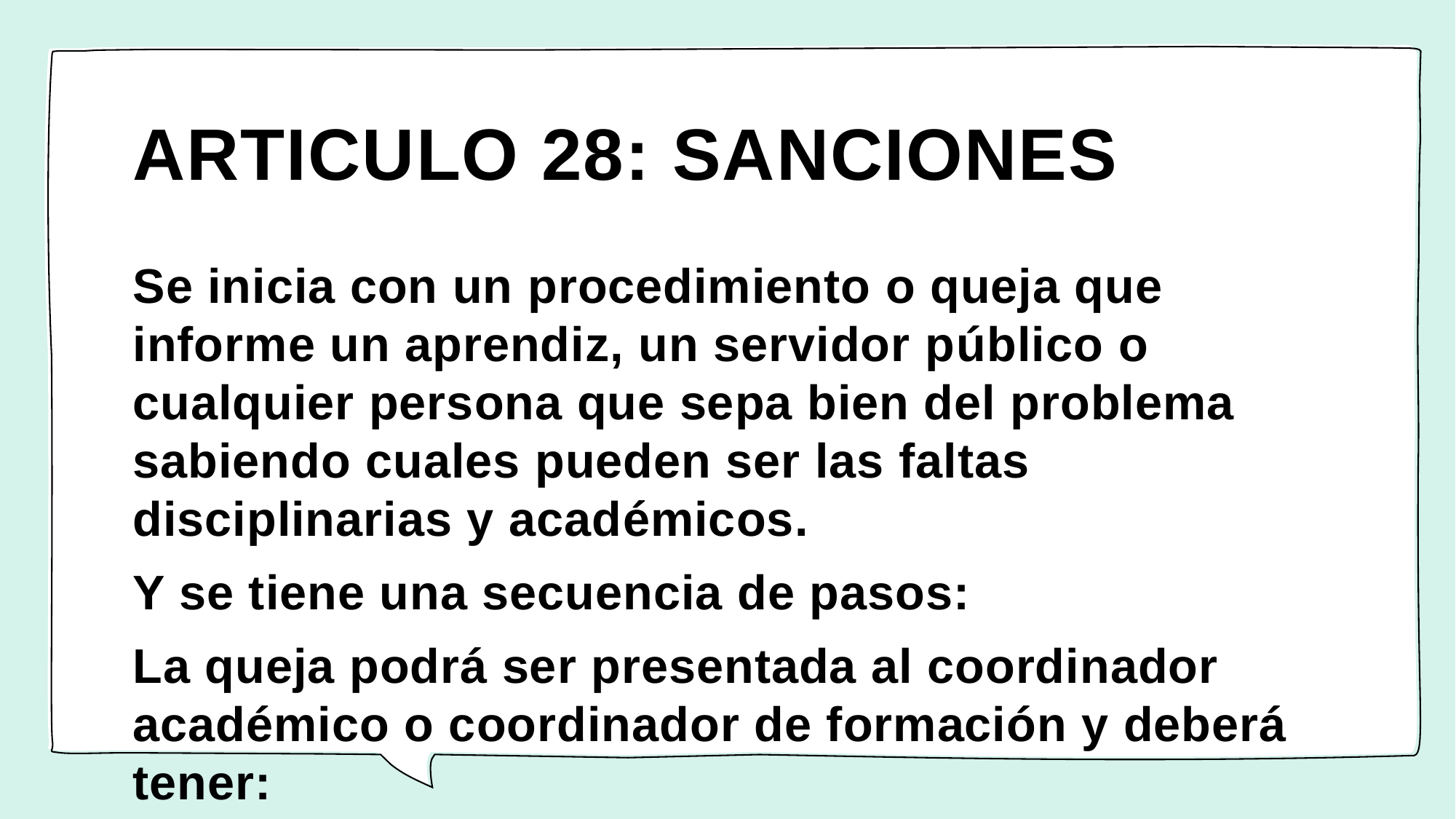

# ARTICULO 28: SANCIONES
Se inicia con un procedimiento o queja que informe un aprendiz, un servidor público o cualquier persona que sepa bien del problema sabiendo cuales pueden ser las faltas disciplinarias y académicos.
Y se tiene una secuencia de pasos:
La queja podrá ser presentada al coordinador académico o coordinador de formación y deberá tener: